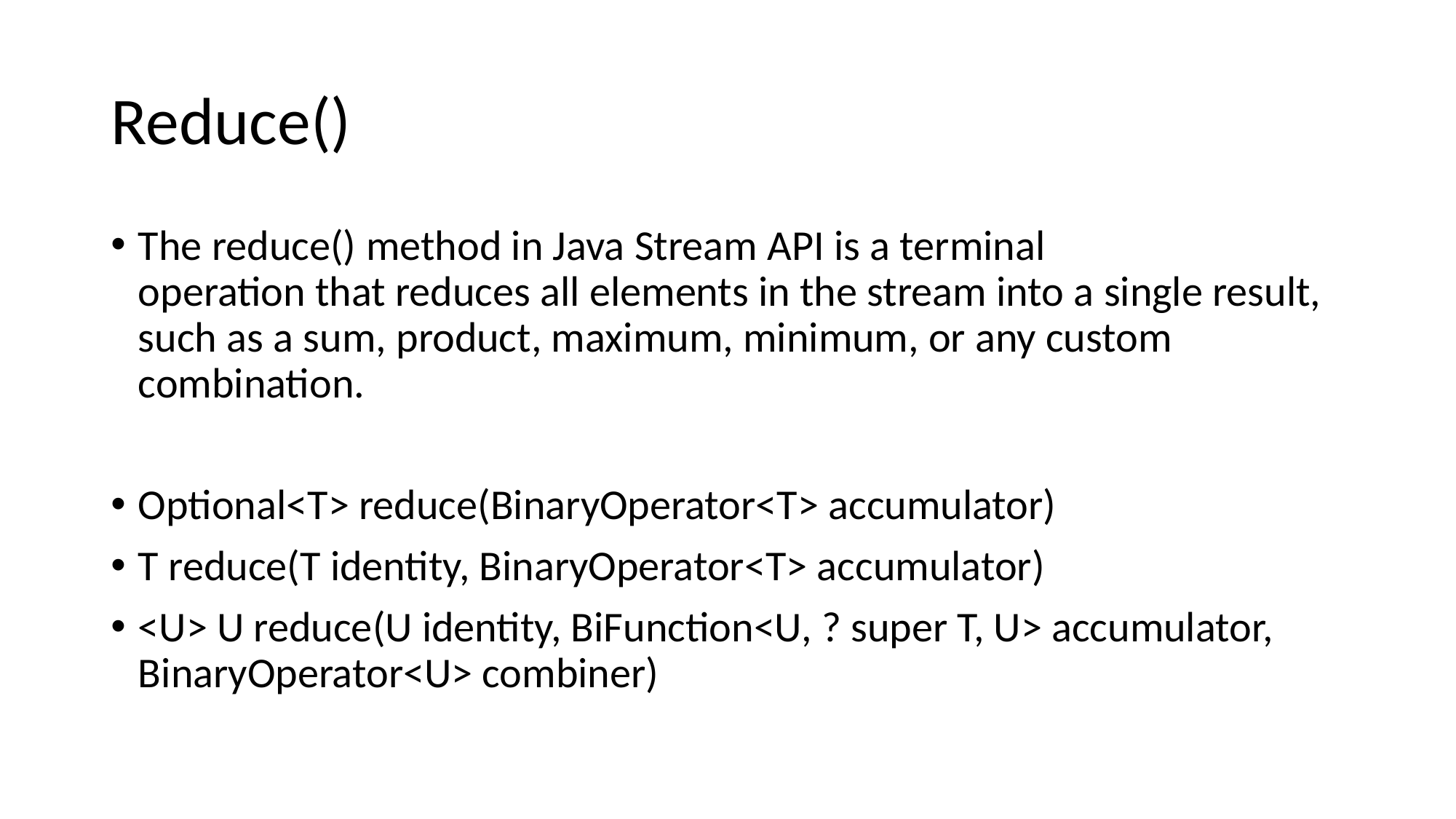

# Reduce()
The reduce() method in Java Stream API is a terminal operation that reduces all elements in the stream into a single result, such as a sum, product, maximum, minimum, or any custom combination.

Optional<T> reduce(BinaryOperator<T> accumulator)
T reduce(T identity, BinaryOperator<T> accumulator)
<U> U reduce(U identity, BiFunction<U, ? super T, U> accumulator, BinaryOperator<U> combiner)